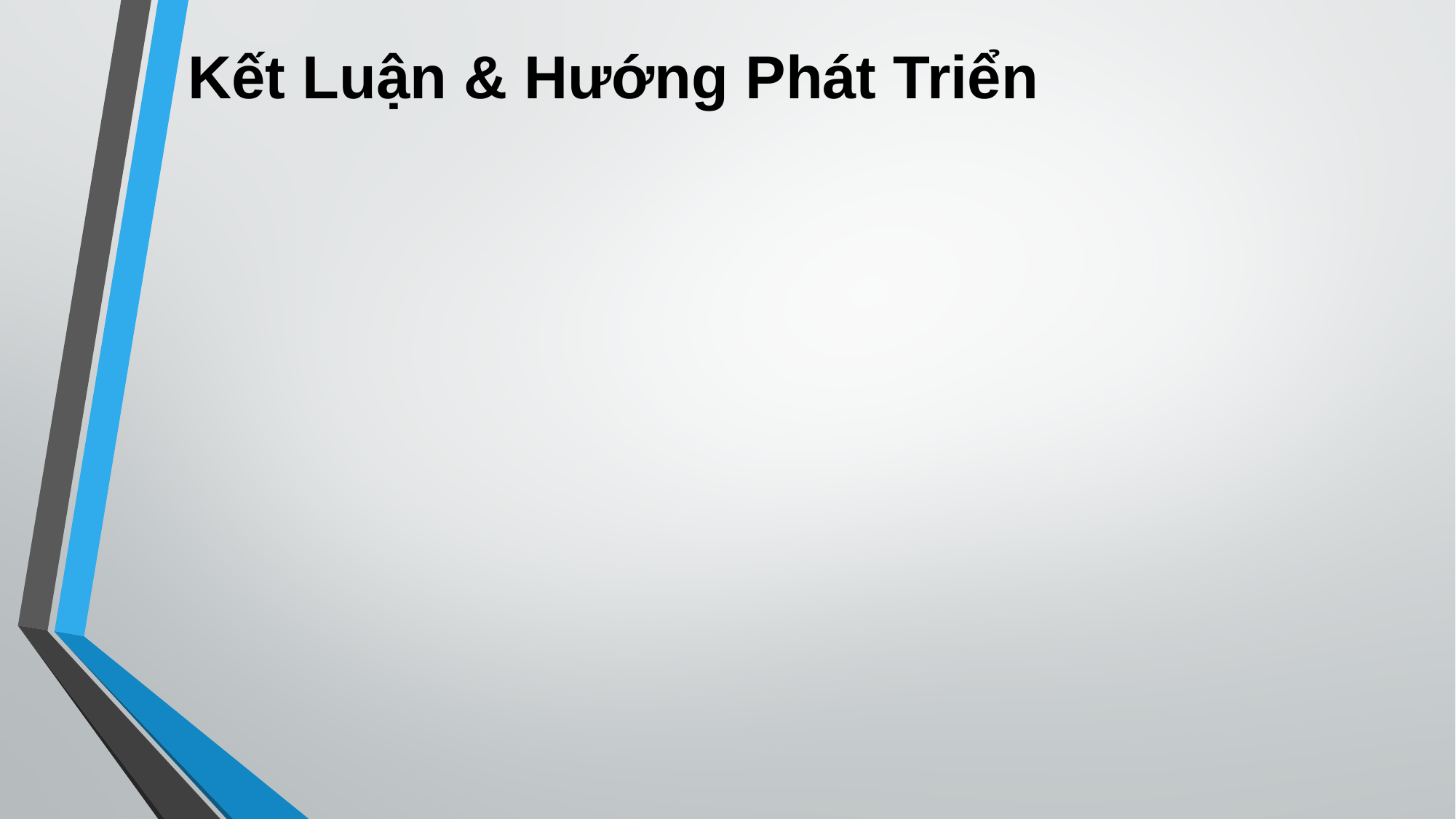

# Kết Luận & Hướng Phát Triển